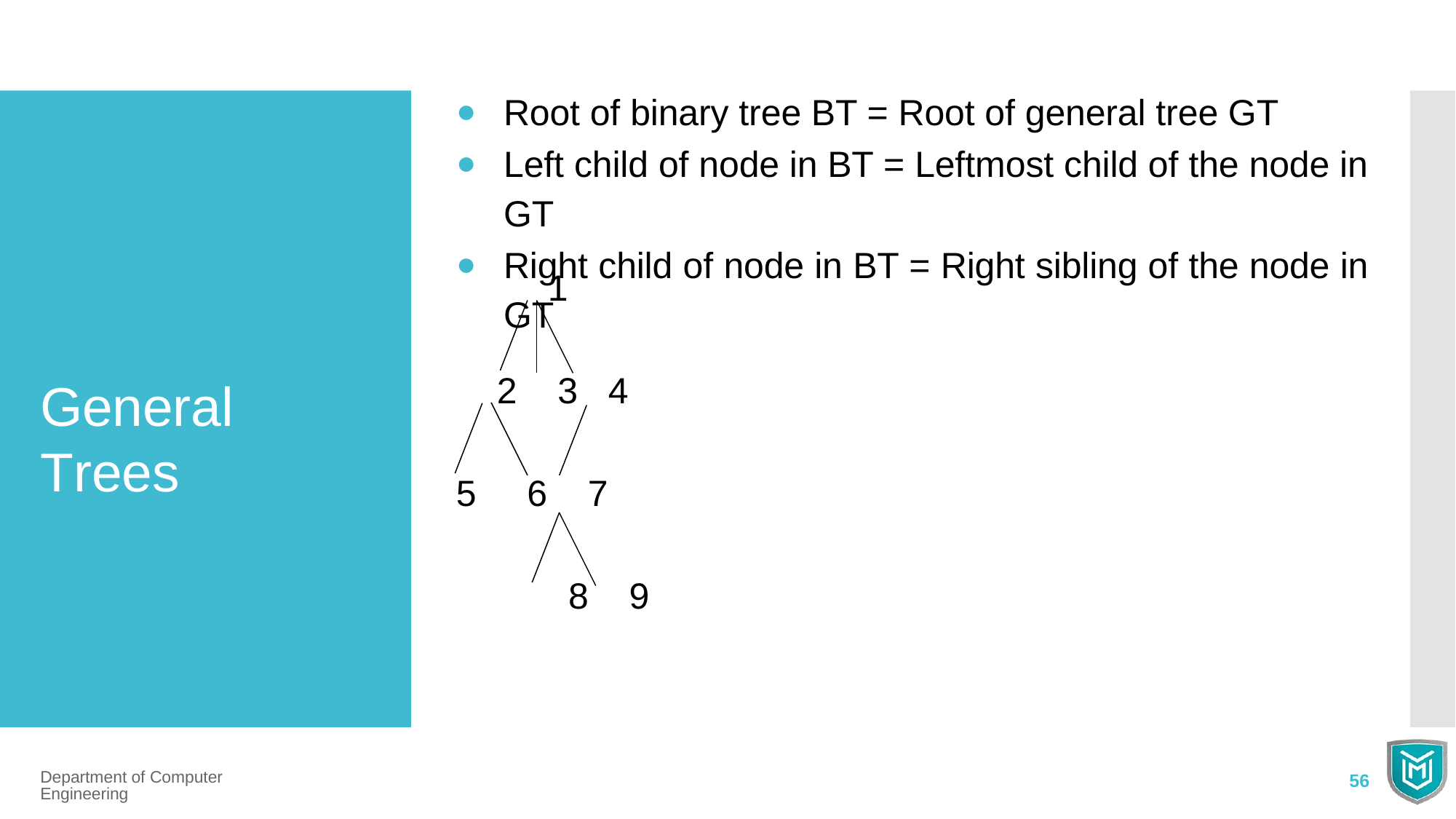

Root of binary tree BT = Root of general tree GT
Left child of node in BT = Leftmost child of the node in GT
Right child of node in BT = Right sibling of the node in GT
         1

    2    3   4

5     6    7

           8    9
General Trees
Department of Computer Engineering
56